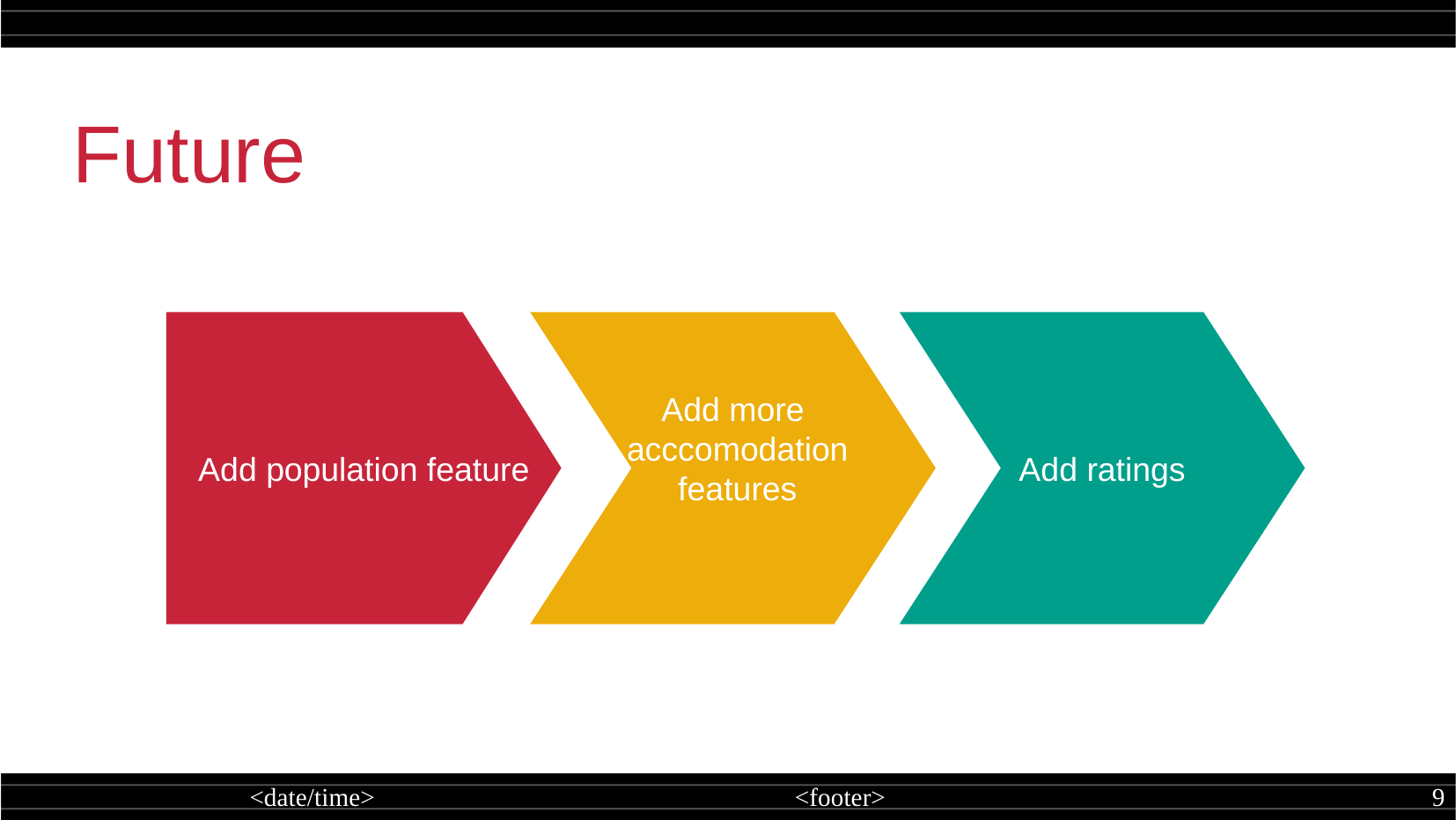

Future
Add population feature
Add more
 acccomodation
 features

Add ratings